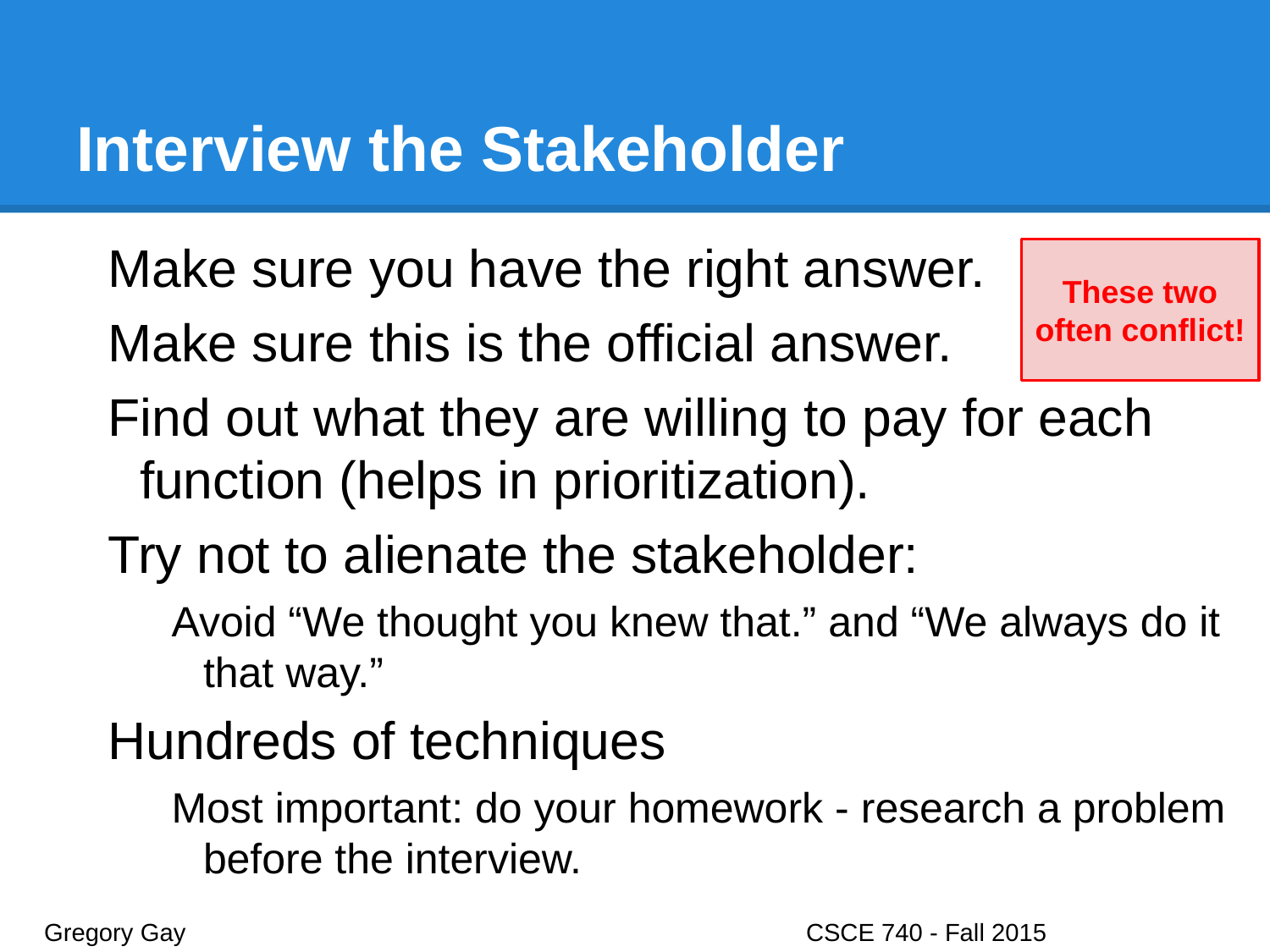

# Interview the Stakeholder
Make sure you have the right answer.
Make sure this is the official answer.
Find out what they are willing to pay for each function (helps in prioritization).
Try not to alienate the stakeholder:
Avoid “We thought you knew that.” and “We always do it that way.”
Hundreds of techniques
Most important: do your homework - research a problem before the interview.
These two often conflict!
Gregory Gay					CSCE 740 - Fall 2015								10